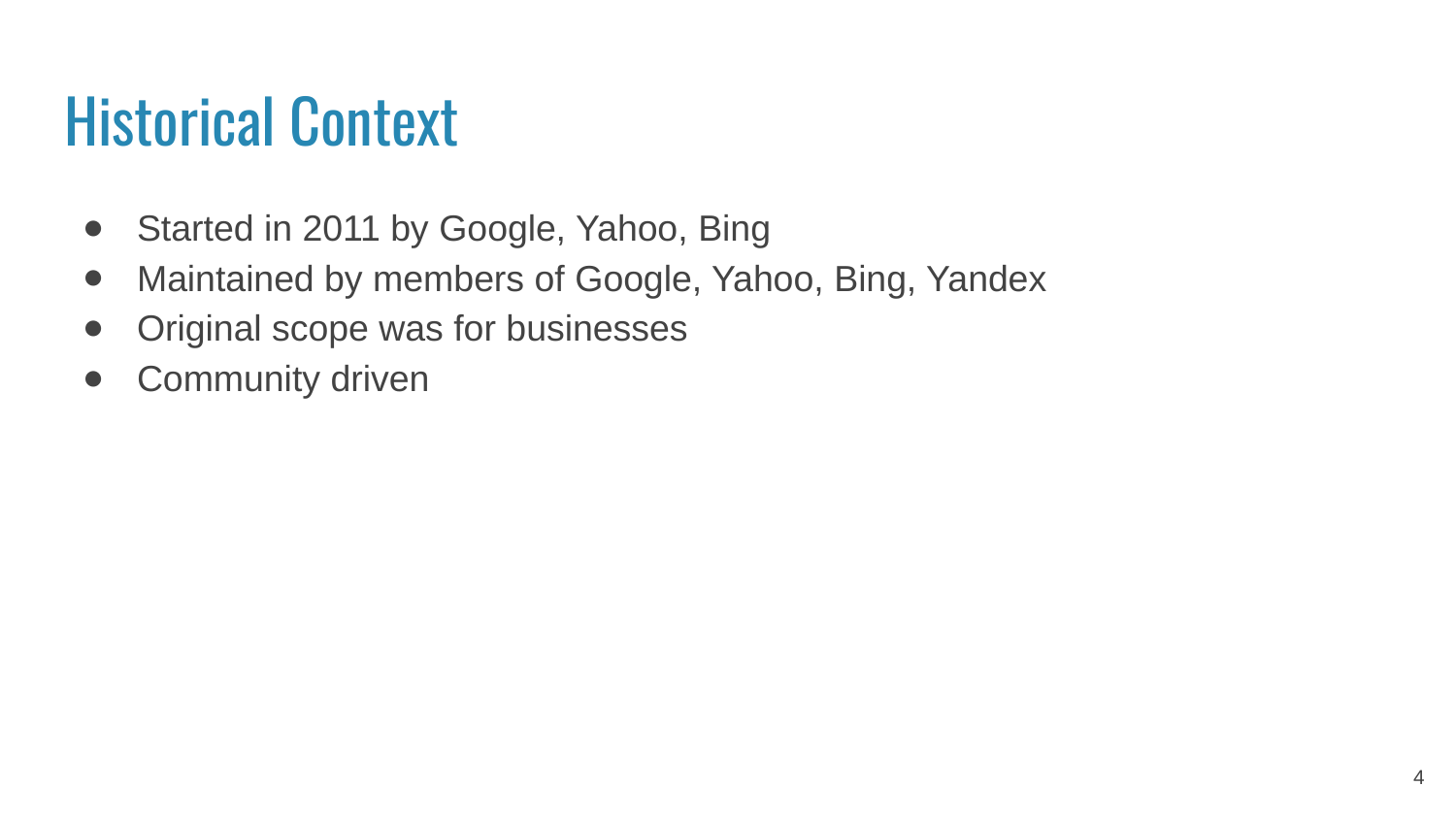

# Historical Context
Started in 2011 by Google, Yahoo, Bing
Maintained by members of Google, Yahoo, Bing, Yandex
Original scope was for businesses
Community driven
4